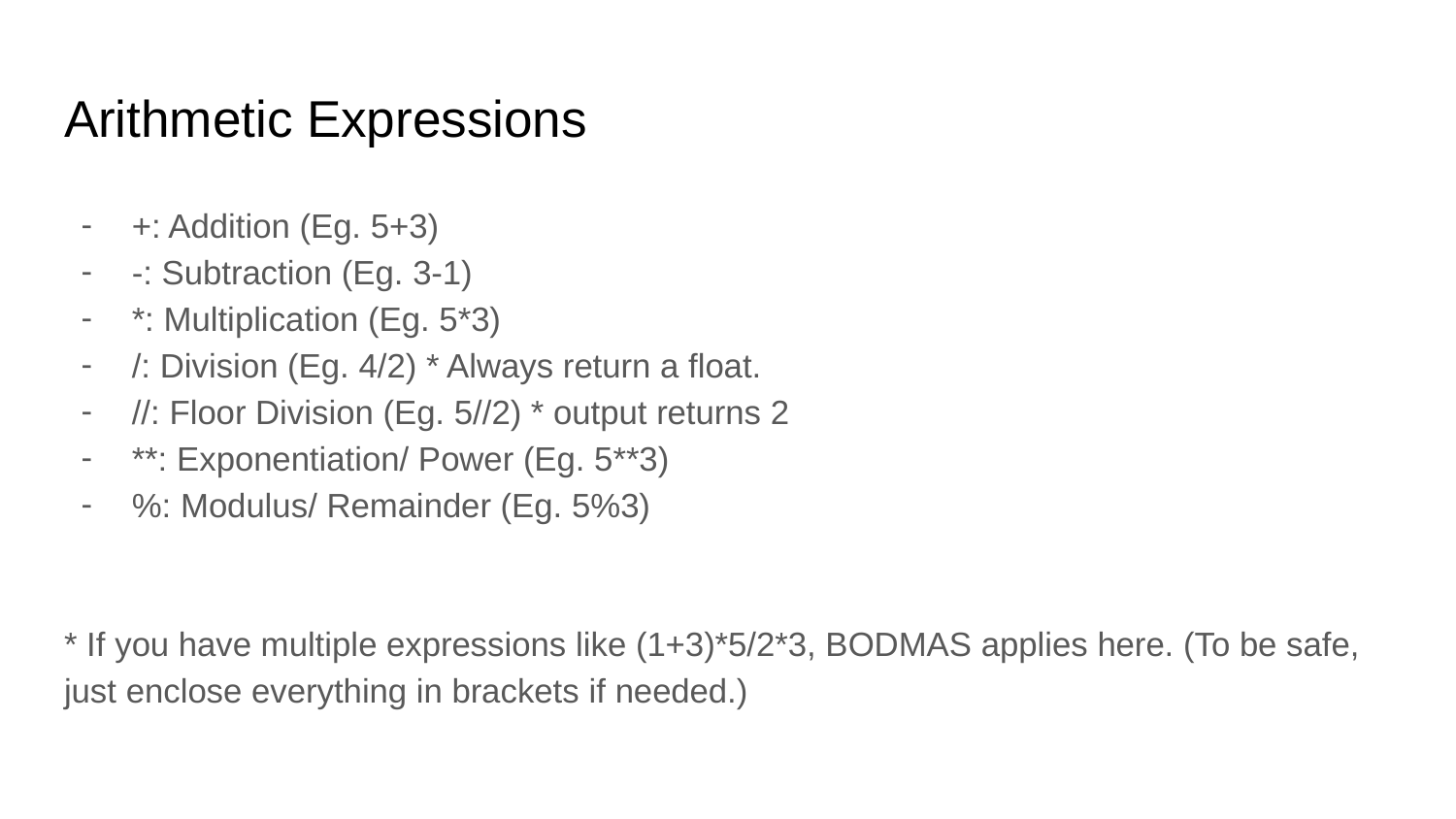

# Arithmetic Expressions
+: Addition (Eg. 5+3)
-: Subtraction (Eg. 3-1)
*: Multiplication (Eg. 5*3)
/: Division (Eg. 4/2) * Always return a float.
//: Floor Division (Eg. 5//2) * output returns 2
**: Exponentiation/ Power (Eg. 5**3)
%: Modulus/ Remainder (Eg. 5%3)

* If you have multiple expressions like (1+3)*5/2*3, BODMAS applies here. (To be safe, just enclose everything in brackets if needed.)